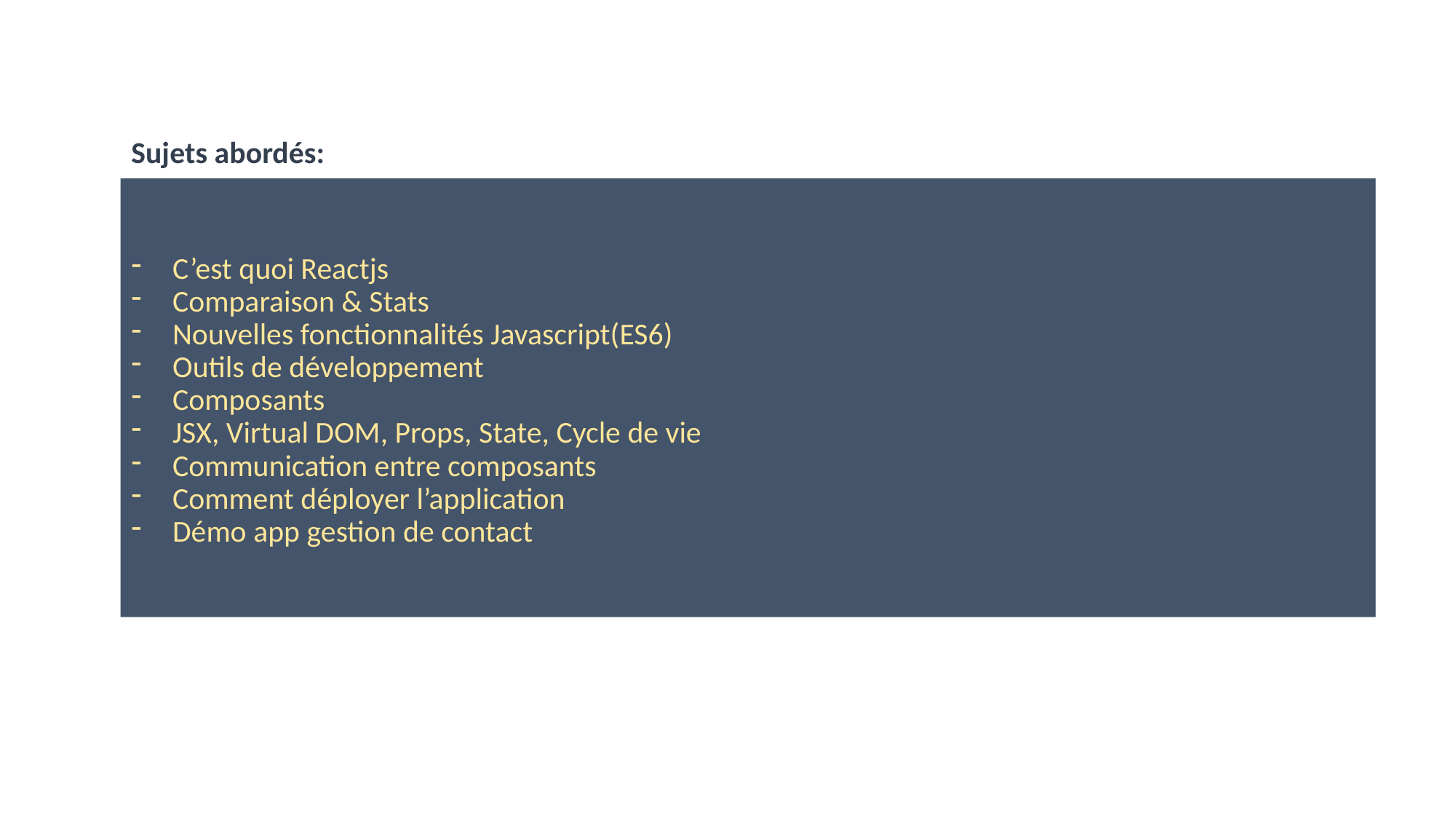

Sujets abordés:

C’est quoi Reactjs
Comparaison & Stats
Nouvelles fonctionnalités Javascript(ES6)
Outils de développement
Composants
JSX, Virtual DOM, Props, State, Cycle de vie
Communication entre composants
Comment déployer l’application
Démo app gestion de contact